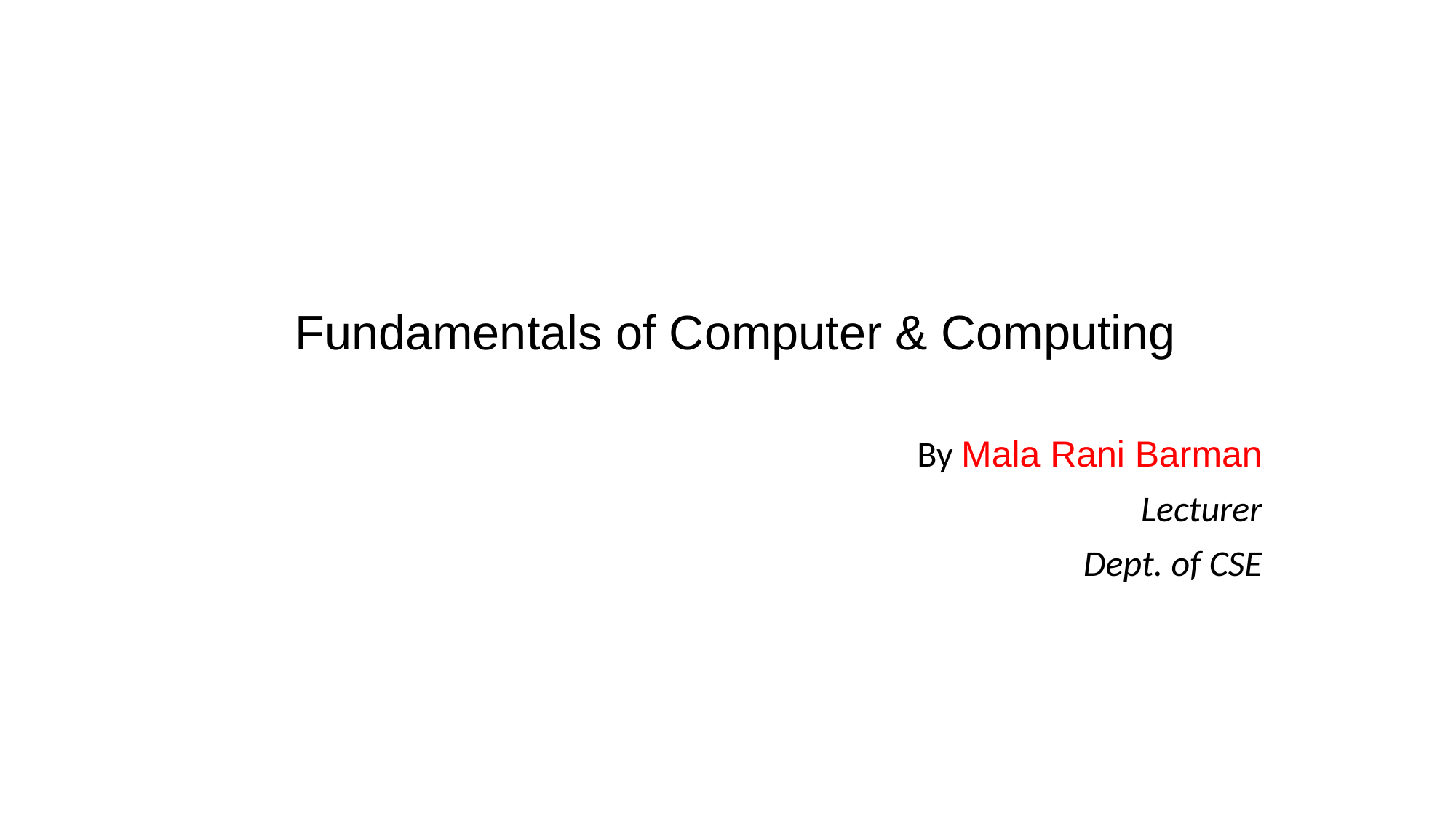

# Fundamentals of Computer & Computing
By Mala Rani Barman
Lecturer
Dept. of CSE